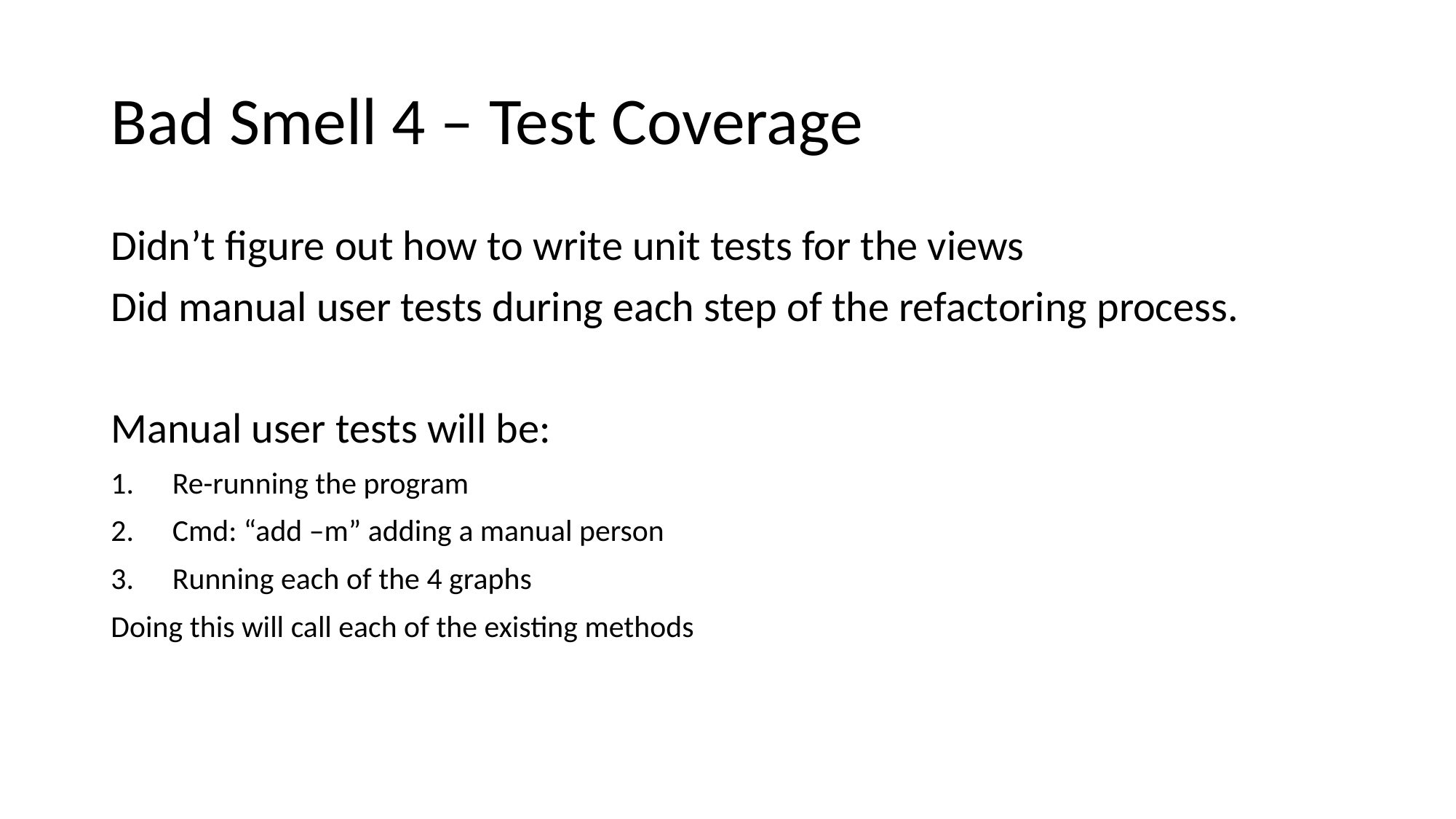

# Bad Smell 4 – Test Coverage
Didn’t figure out how to write unit tests for the views
Did manual user tests during each step of the refactoring process.

Manual user tests will be:
Re-running the program
Cmd: “add –m” adding a manual person
Running each of the 4 graphs
Doing this will call each of the existing methods